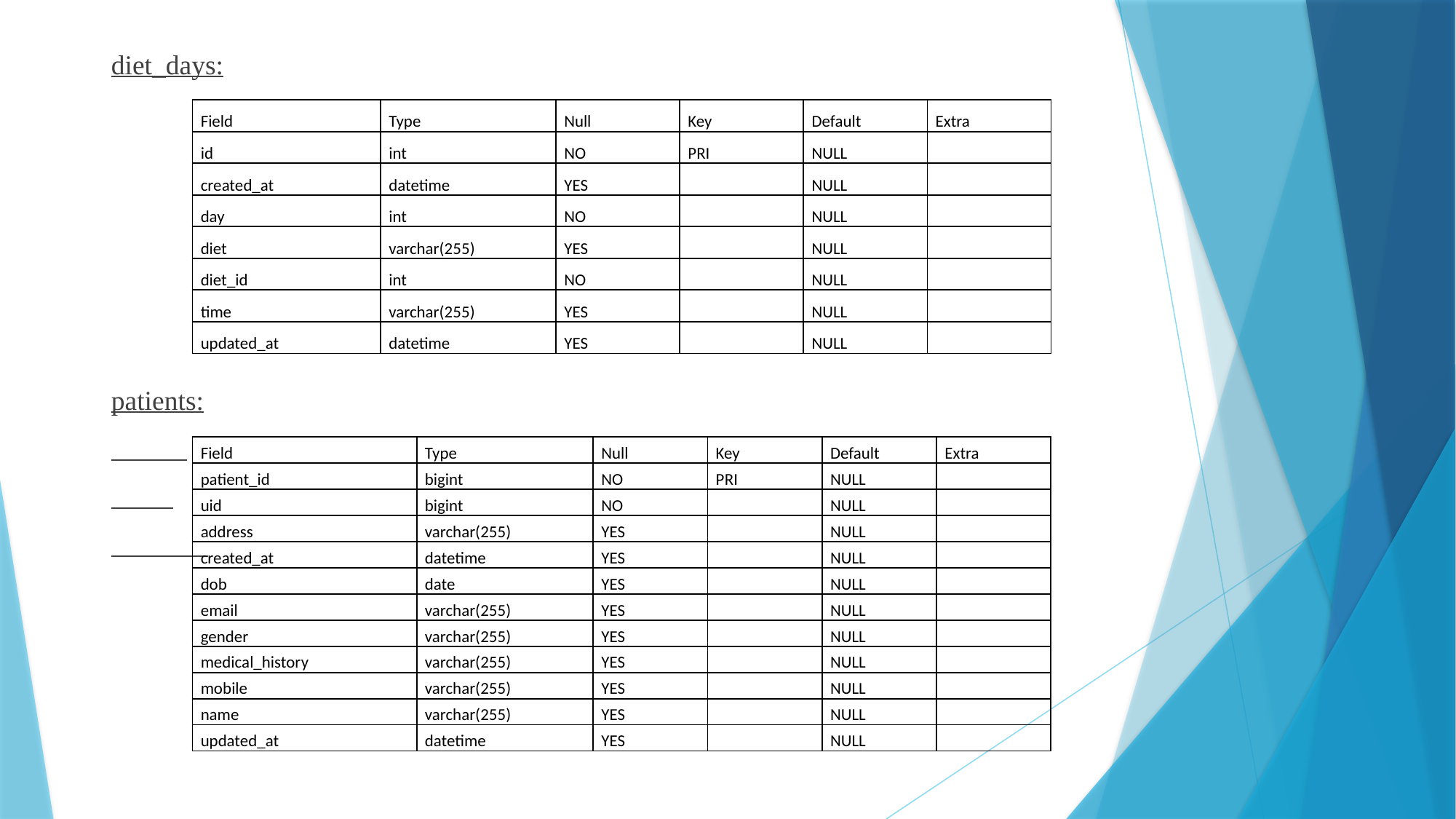

diet_days:

patients:

| Field | Type | Null | Key | Default | Extra |
| --- | --- | --- | --- | --- | --- |
| id | int | NO | PRI | NULL |  |
| created\_at | datetime | YES |  | NULL |  |
| day | int | NO |  | NULL |  |
| diet | varchar(255) | YES |  | NULL |  |
| diet\_id | int | NO |  | NULL |  |
| time | varchar(255) | YES |  | NULL |  |
| updated\_at | datetime | YES |  | NULL |  |
| Field | Type | Null | Key | Default | Extra |
| --- | --- | --- | --- | --- | --- |
| patient\_id | bigint | NO | PRI | NULL |  |
| uid | bigint | NO |  | NULL |  |
| address | varchar(255) | YES |  | NULL |  |
| created\_at | datetime | YES |  | NULL |  |
| dob | date | YES |  | NULL |  |
| email | varchar(255) | YES |  | NULL |  |
| gender | varchar(255) | YES |  | NULL |  |
| medical\_history | varchar(255) | YES |  | NULL |  |
| mobile | varchar(255) | YES |  | NULL |  |
| name | varchar(255) | YES |  | NULL |  |
| updated\_at | datetime | YES |  | NULL |  |